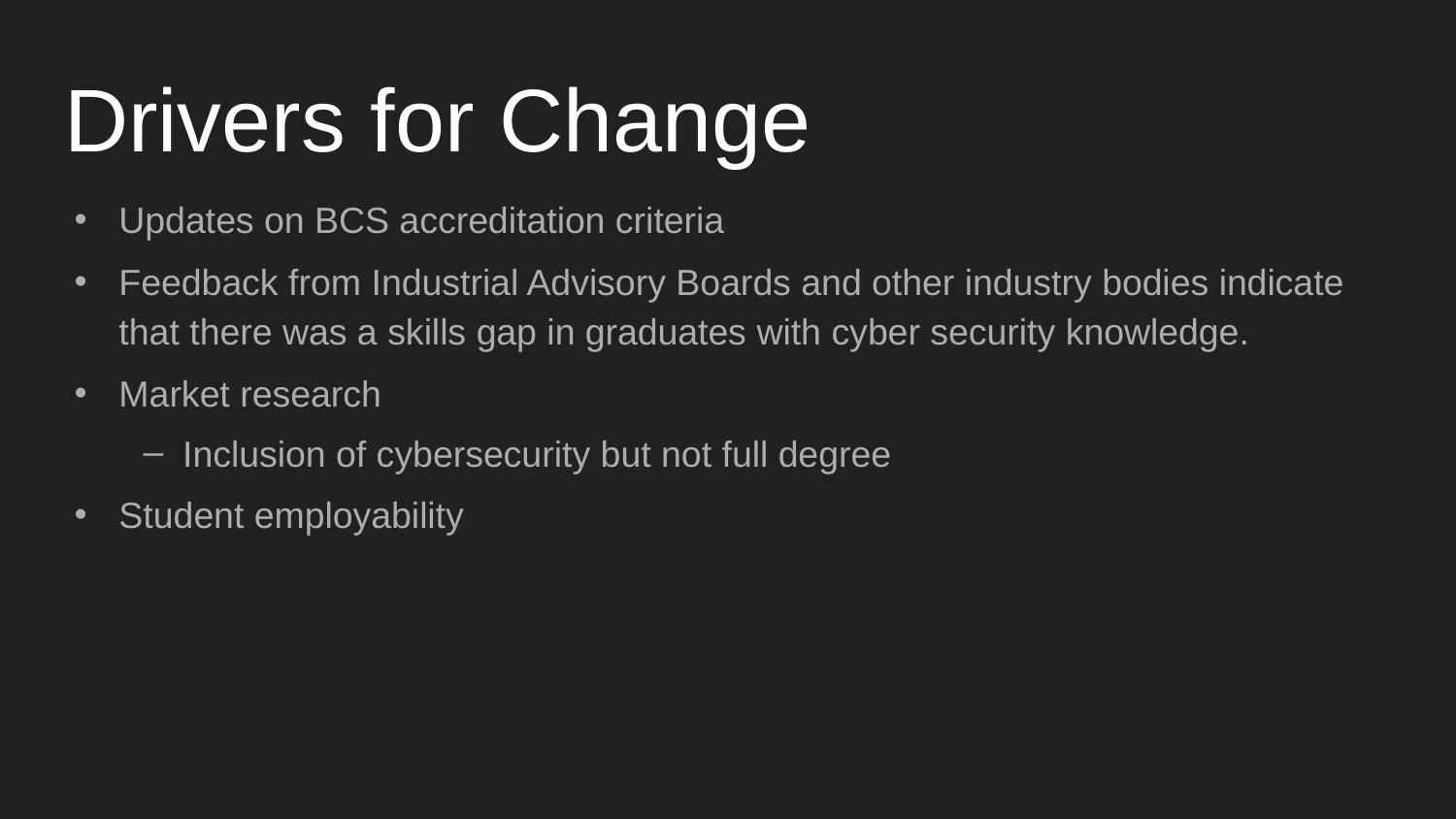

# Drivers for Change
Updates on BCS accreditation criteria
Feedback from Industrial Advisory Boards and other industry bodies indicate that there was a skills gap in graduates with cyber security knowledge.
Market research
Inclusion of cybersecurity but not full degree
Student employability